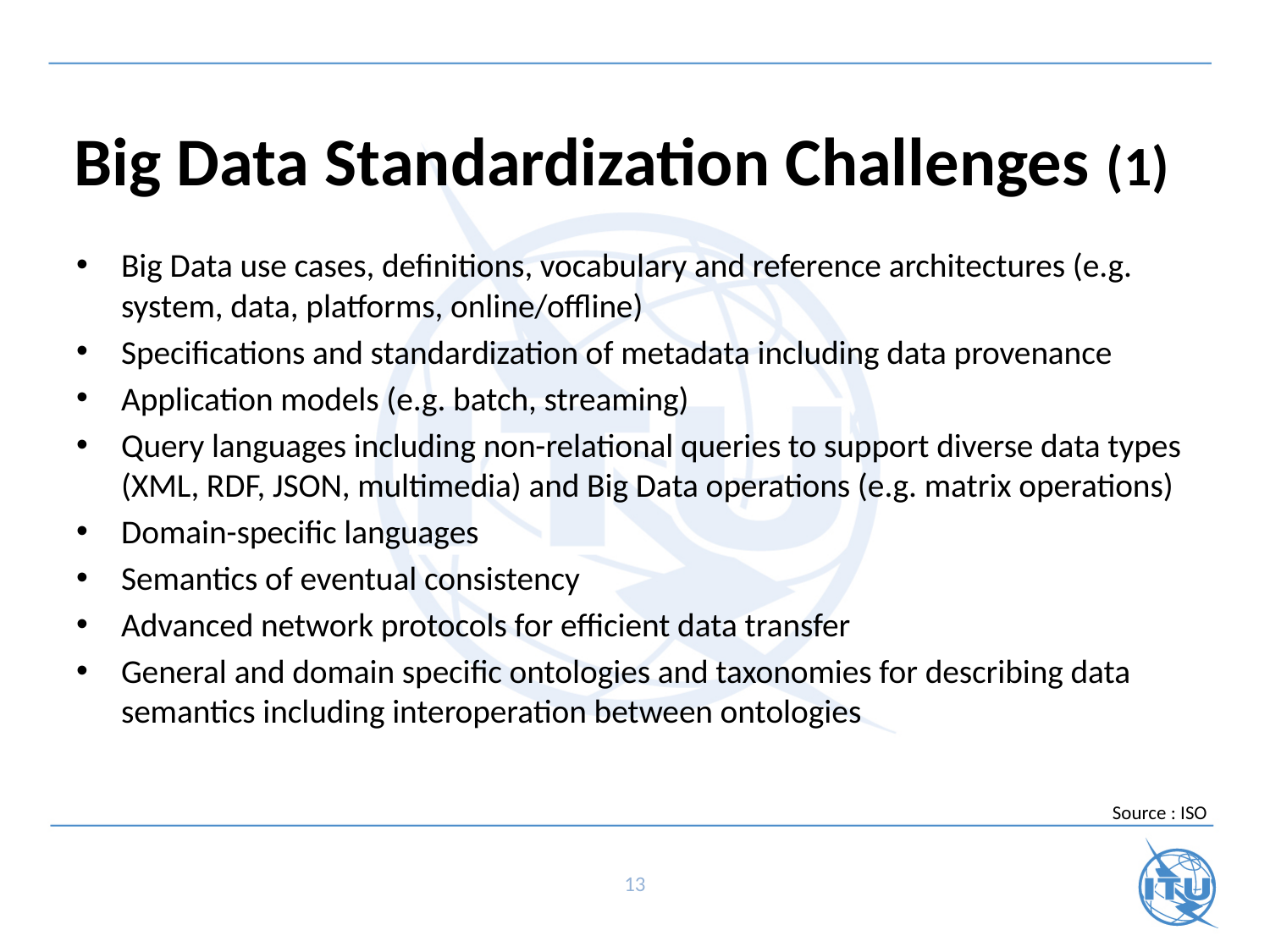

# Big Data Standardization Challenges (1)
Big Data use cases, definitions, vocabulary and reference architectures (e.g. system, data, platforms, online/offline)
Specifications and standardization of metadata including data provenance
Application models (e.g. batch, streaming)
Query languages including non-relational queries to support diverse data types (XML, RDF, JSON, multimedia) and Big Data operations (e.g. matrix operations)
Domain-specific languages
Semantics of eventual consistency
Advanced network protocols for efficient data transfer
General and domain specific ontologies and taxonomies for describing data semantics including interoperation between ontologies
Source : ISO
13